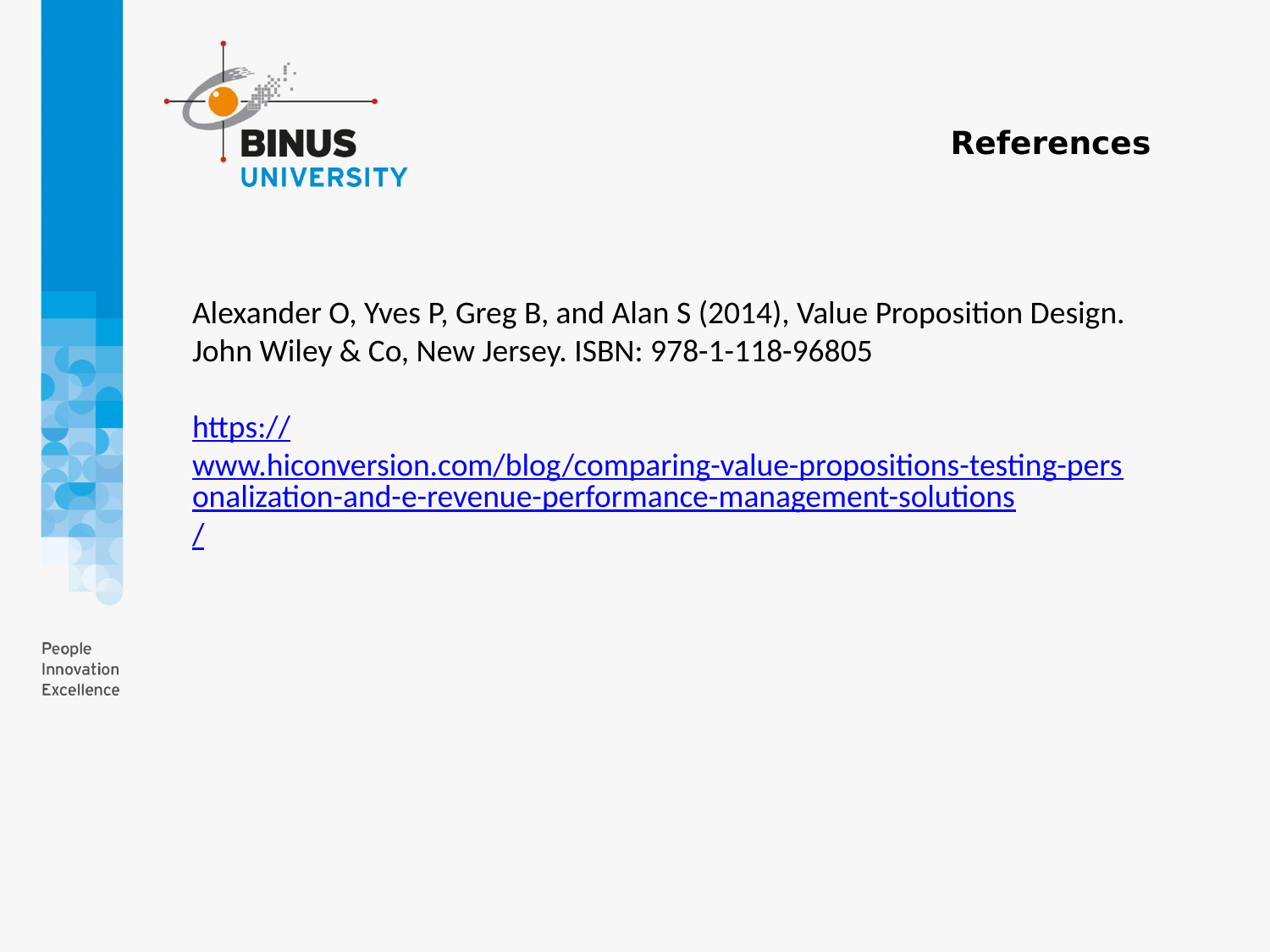

References
Alexander O, Yves P, Greg B, and Alan S (2014), Value Proposition Design. John Wiley & Co, New Jersey. ISBN: 978-1-118-96805

https://www.hiconversion.com/blog/comparing-value-propositions-testing-personalization-and-e-revenue-performance-management-solutions/